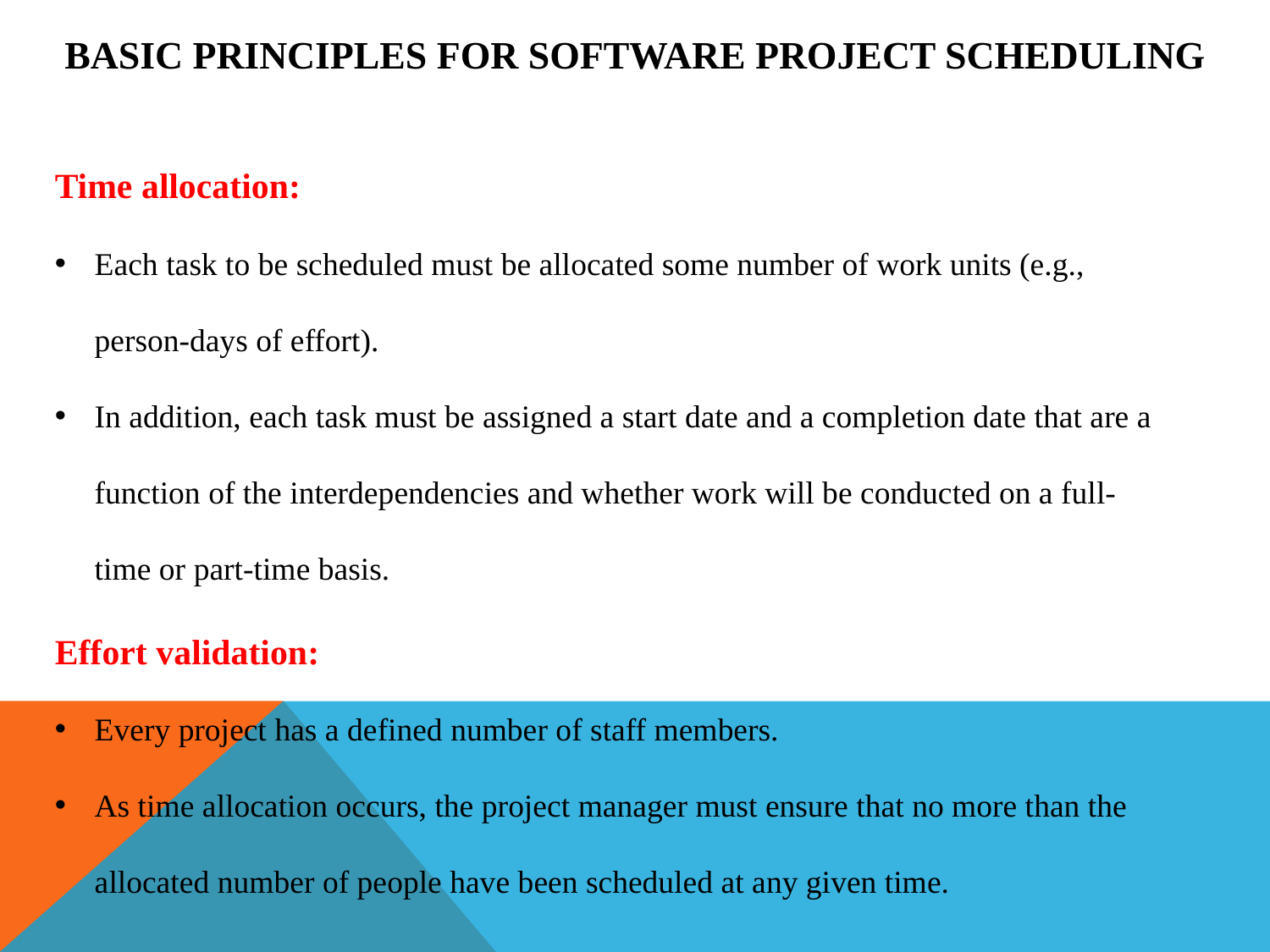

# Basic principles for software project scheduling
Time allocation:
Each task to be scheduled must be allocated some number of work units (e.g., person-days of effort).
In addition, each task must be assigned a start date and a completion date that are a function of the interdependencies and whether work will be conducted on a full-time or part-time basis.
Effort validation:
Every project has a defined number of staff members.
As time allocation occurs, the project manager must ensure that no more than the allocated number of people have been scheduled at any given time.